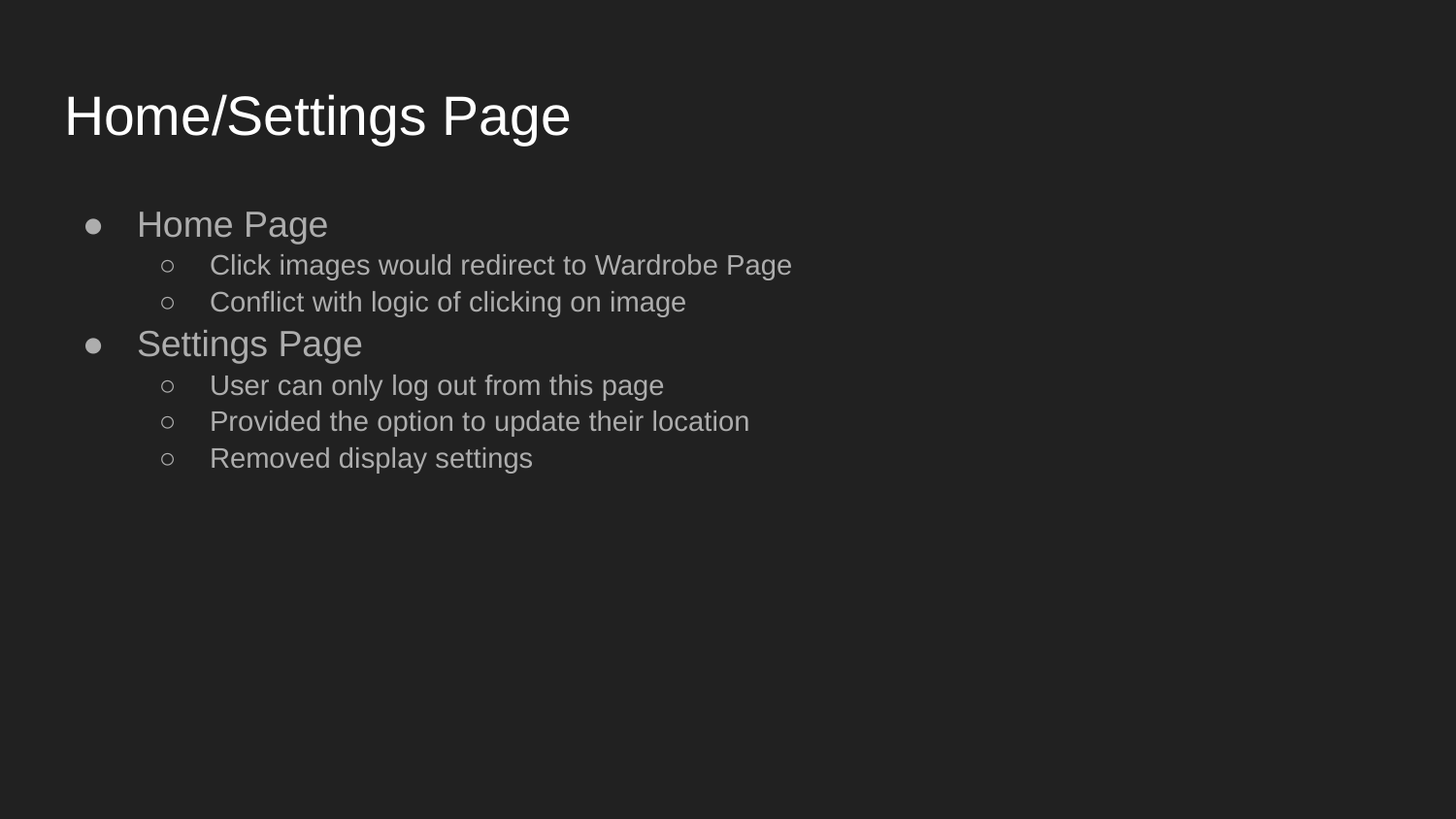

# Home/Settings Page
Home Page
Click images would redirect to Wardrobe Page
Conflict with logic of clicking on image
Settings Page
User can only log out from this page
Provided the option to update their location
Removed display settings